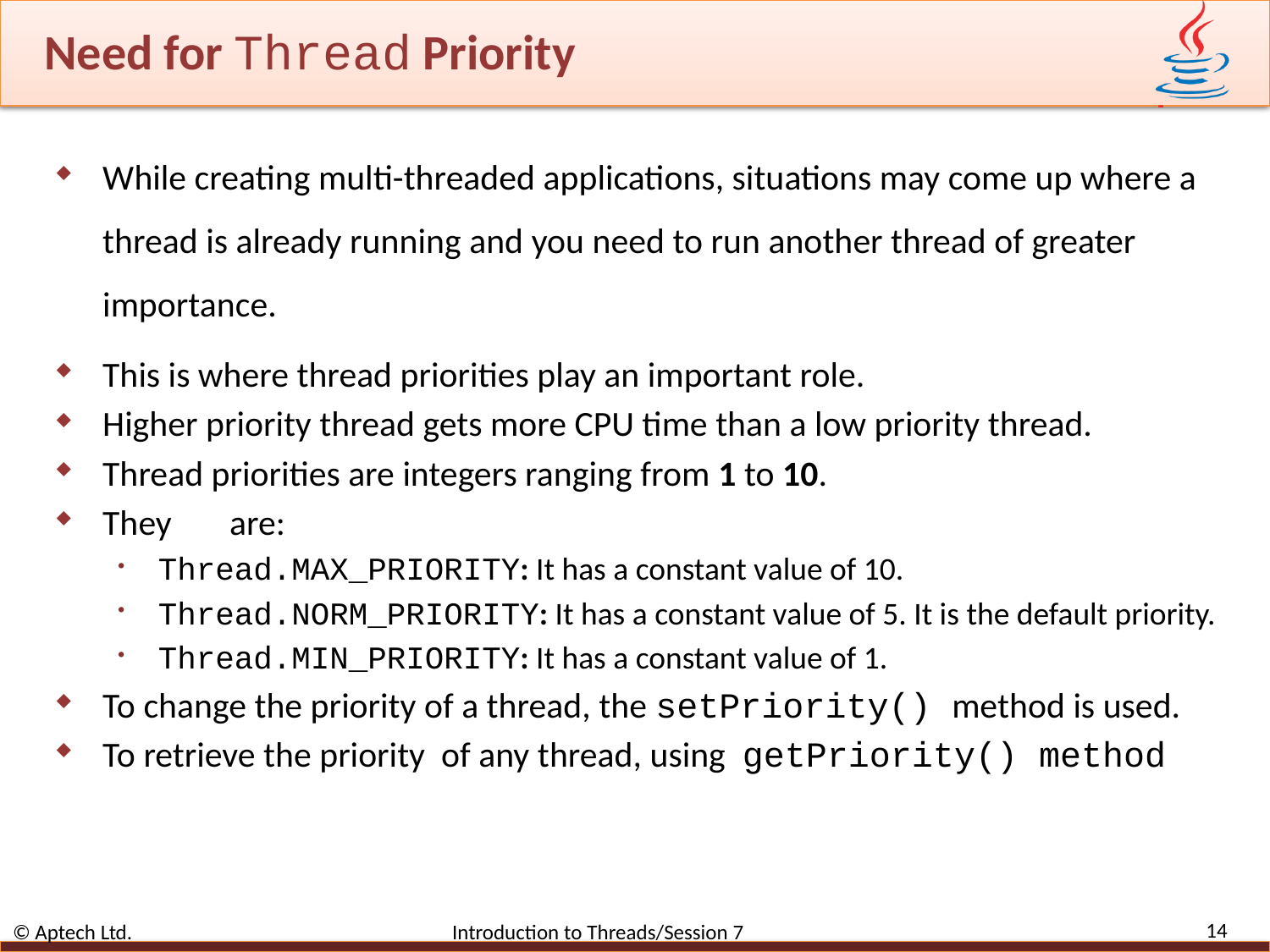

# Need for Thread Priority
While creating multi-threaded applications, situations may come up where a thread is already running and you need to run another thread of greater importance.
This is where thread priorities play an important role.
Higher priority thread gets more CPU time than a low priority thread.
Thread priorities are integers ranging from 1 to 10.
They	are:
Thread.MAX_PRIORITY: It has a constant value of 10.
Thread.NORM_PRIORITY: It has a constant value of 5. It is the default priority.
Thread.MIN_PRIORITY: It has a constant value of 1.
To change the priority of a thread, the setPriority() method is used.
To retrieve the priority  of any thread, using  getPriority() method
14
© Aptech Ltd.                                                                  Introduction to Threads/Session 7